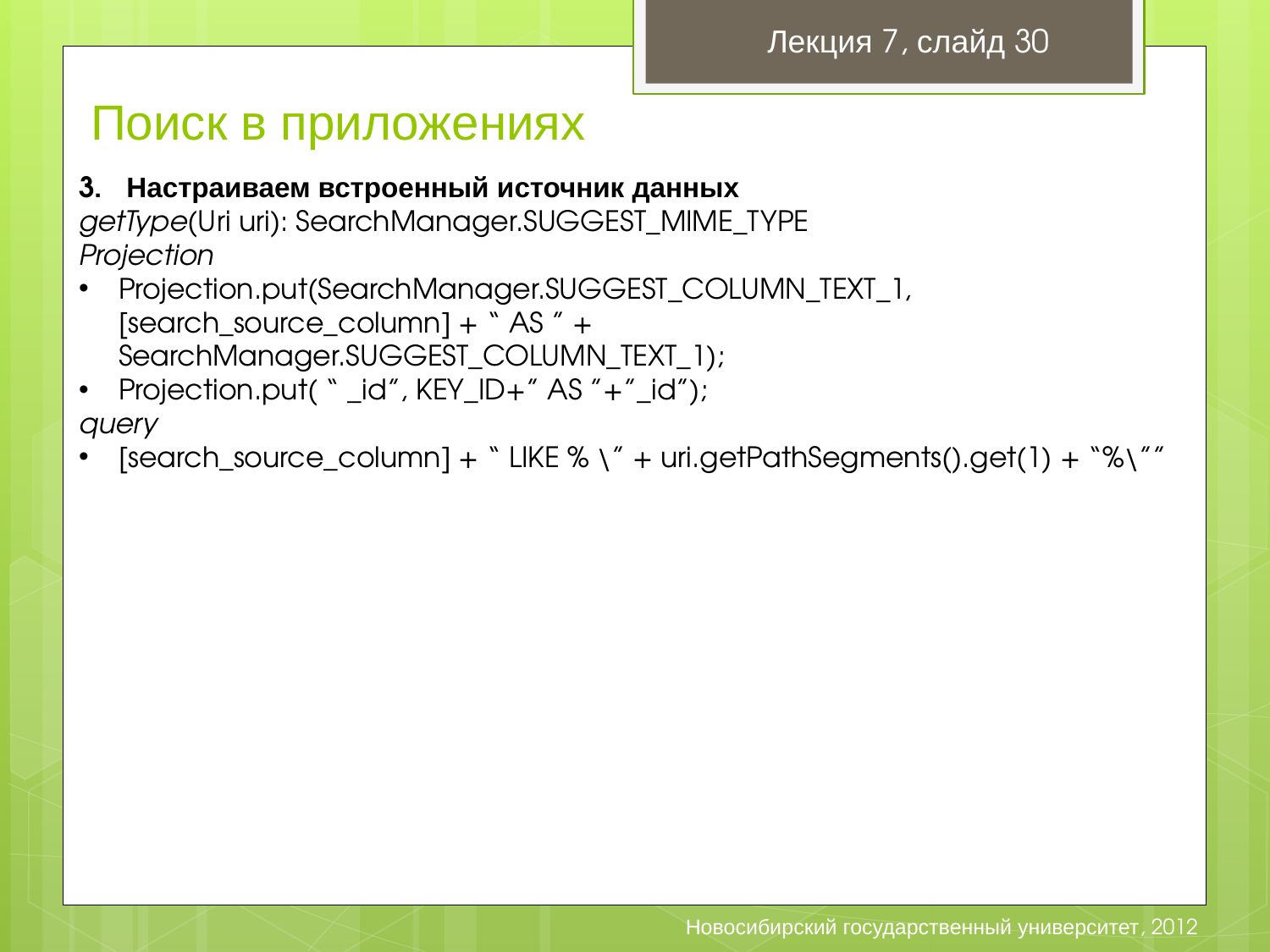

Лекция 7, слайд 30
 Поиск в приложениях
Настраиваем встроенный источник данных
getType(Uri uri): SearchManager.SUGGEST_MIME_TYPE
Projection
Projection.put(SearchManager.SUGGEST_COLUMN_TEXT_1, [search_source_column] + “ AS ” + SearchManager.SUGGEST_COLUMN_TEXT_1);
Projection.put( “ _id”, KEY_ID+” AS ”+”_id”);
query
[search_source_column] + “ LIKE % \” + uri.getPathSegments().get(1) + “%\””
Новосибирский государственный университет, 2012